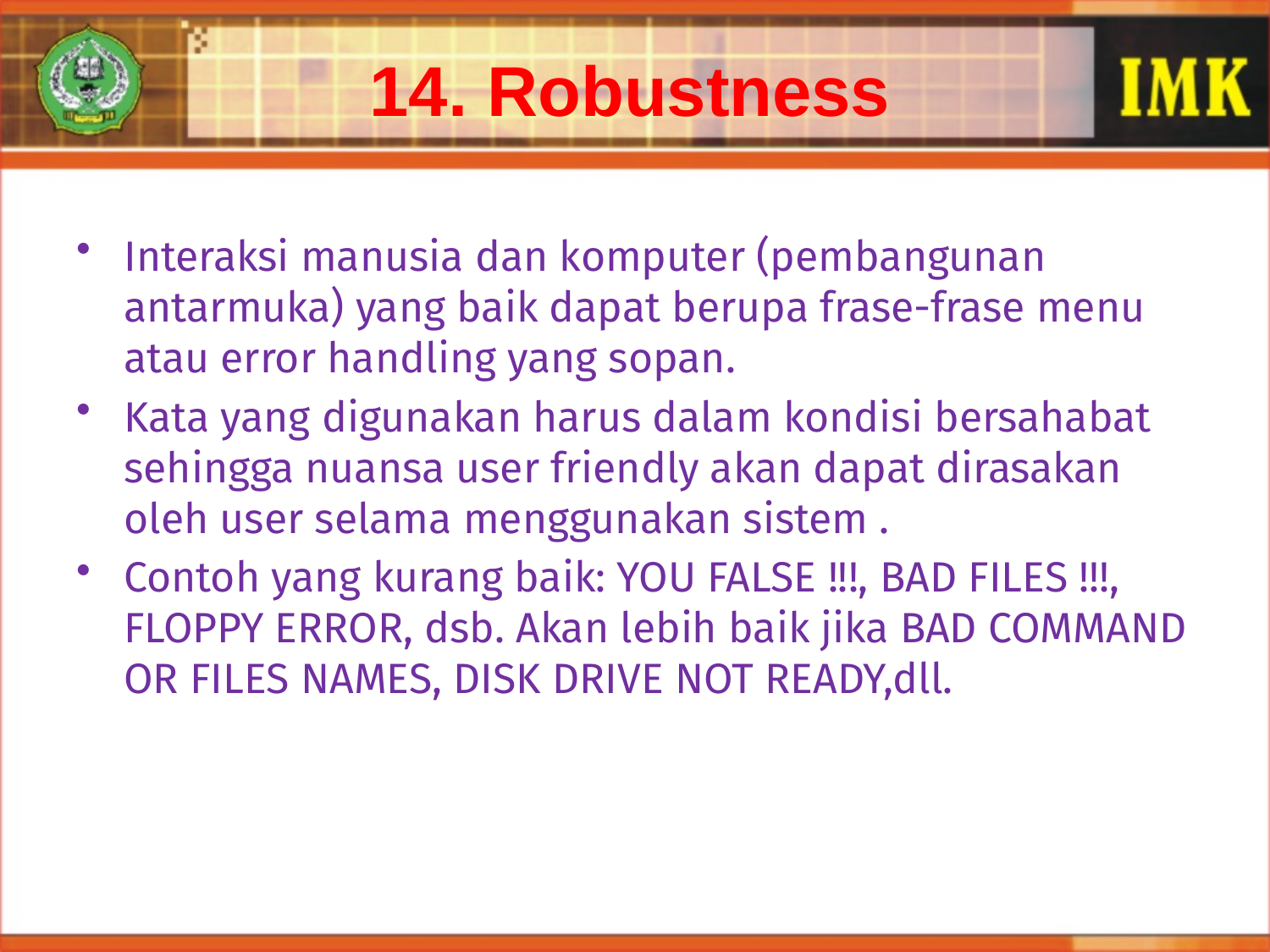

14. Robustness
Interaksi manusia dan komputer (pembangunan antarmuka) yang baik dapat berupa frase-frase menu atau error handling yang sopan.
Kata yang digunakan harus dalam kondisi bersahabat sehingga nuansa user friendly akan dapat dirasakan oleh user selama menggunakan sistem .
Contoh yang kurang baik: YOU FALSE !!!, BAD FILES !!!, FLOPPY ERROR, dsb. Akan lebih baik jika BAD COMMAND OR FILES NAMES, DISK DRIVE NOT READY,dll.